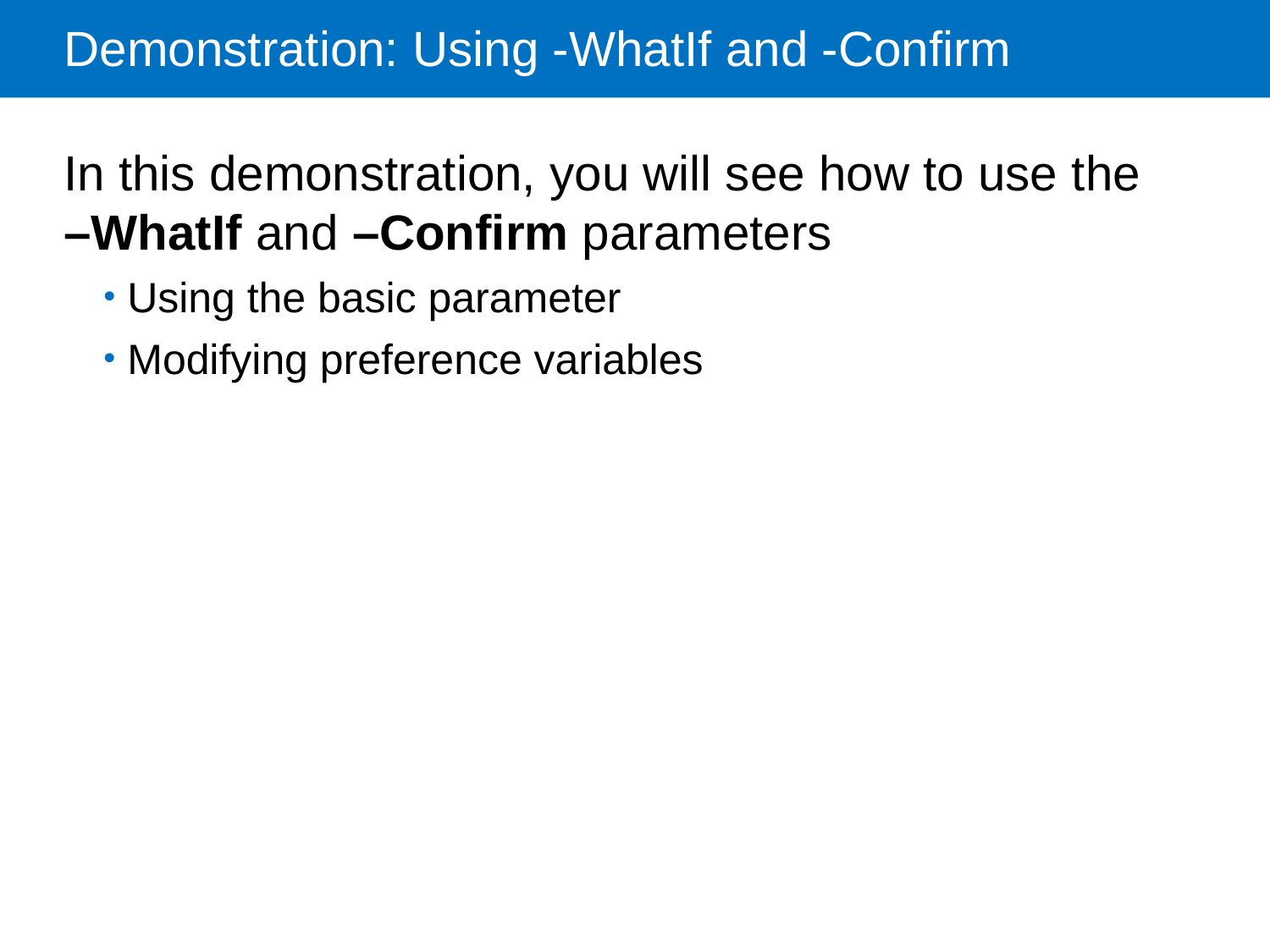

# Demonstration: Using -WhatIf and -Confirm
In this demonstration, you will see how to use the  –WhatIf and –Confirm parameters
Using the basic parameter
Modifying preference variables